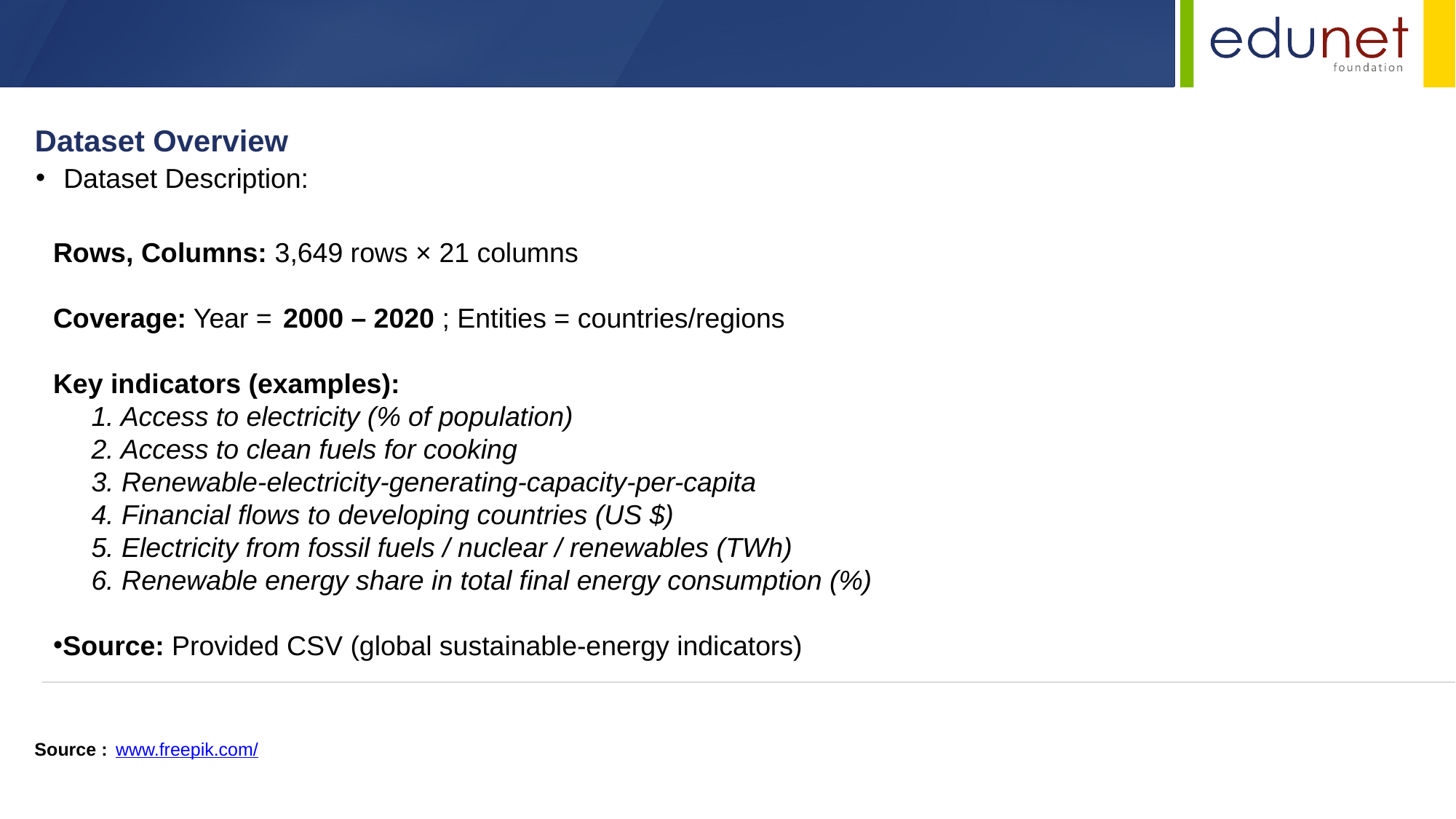

Dataset Overview
Dataset Description:
Rows, Columns: 3,649 rows × 21 columns

Coverage: Year =  2000 – 2020 ; Entities = countries/regions

Key indicators (examples):
     1. Access to electricity (% of population)
     2. Access to clean fuels for cooking
     3. Renewable-electricity-generating-capacity-per-capita
     4. Financial flows to developing countries (US $)
     5. Electricity from fossil fuels / nuclear / renewables (TWh)
     6. Renewable energy share in total final energy consumption (%)

Source: Provided CSV (global sustainable-energy indicators)
Source :
www.freepik.com/